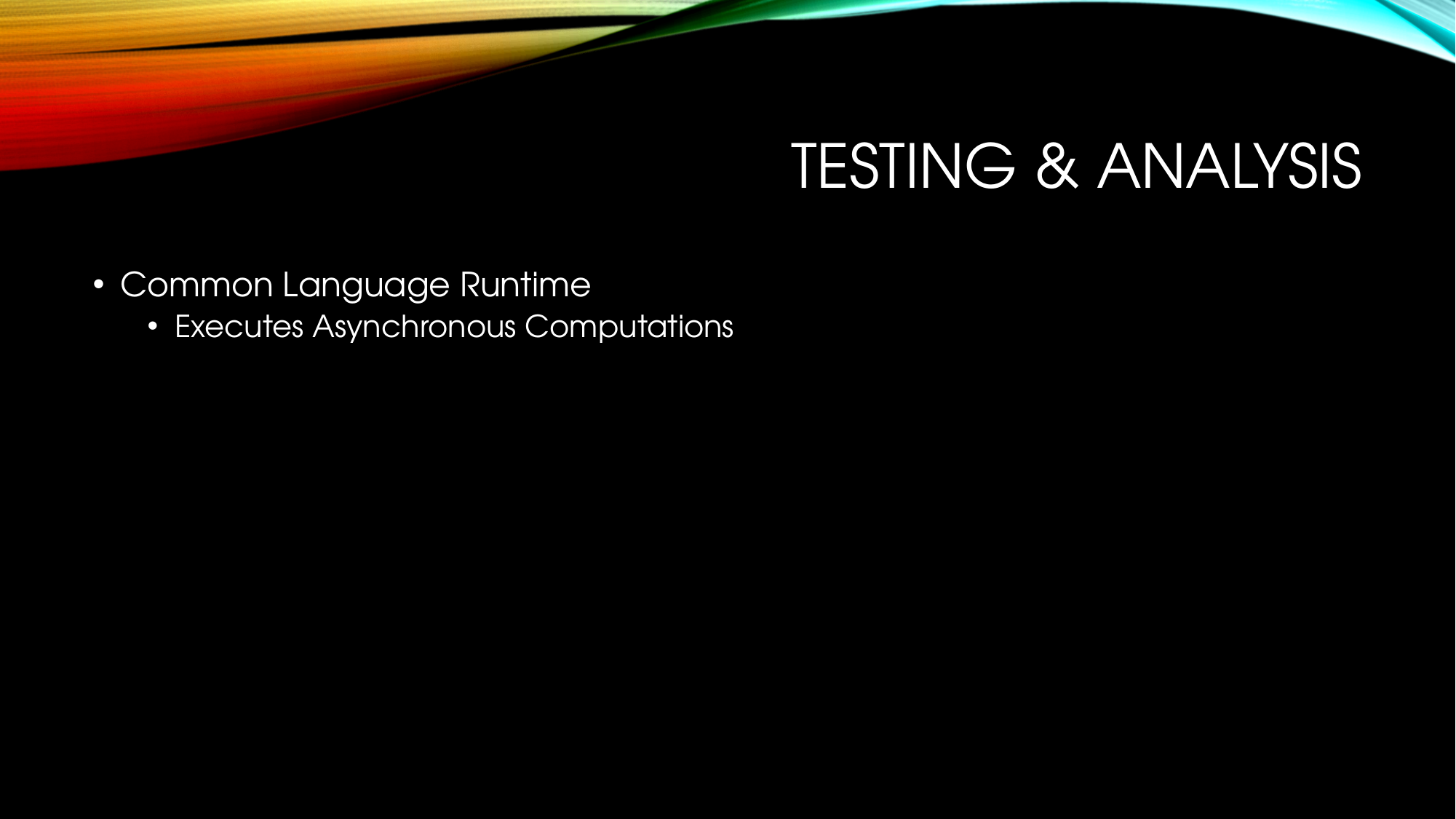

# Testing & Analysis
Common Language Runtime
Executes Asynchronous Computations